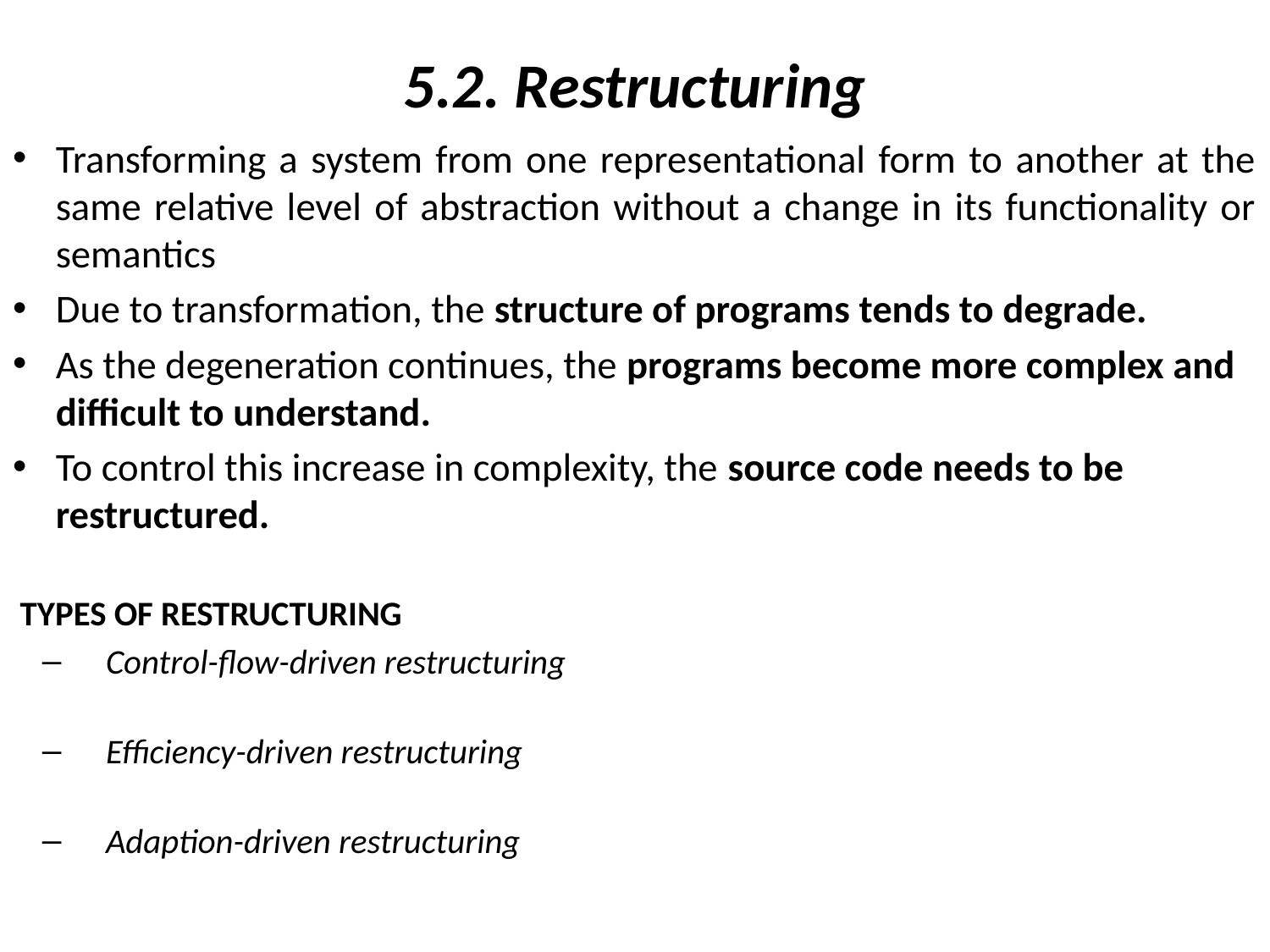

# 5.2. Restructuring
Transforming a system from one representational form to another at the same relative level of abstraction without a change in its functionality or semantics
Due to transformation, the structure of programs tends to degrade.
As the degeneration continues, the programs become more complex and difficult to understand.
To control this increase in complexity, the source code needs to be restructured.

TYPES OF RESTRUCTURING
Control-flow-driven restructuring

Efficiency-driven restructuring

Adaption-driven restructuring